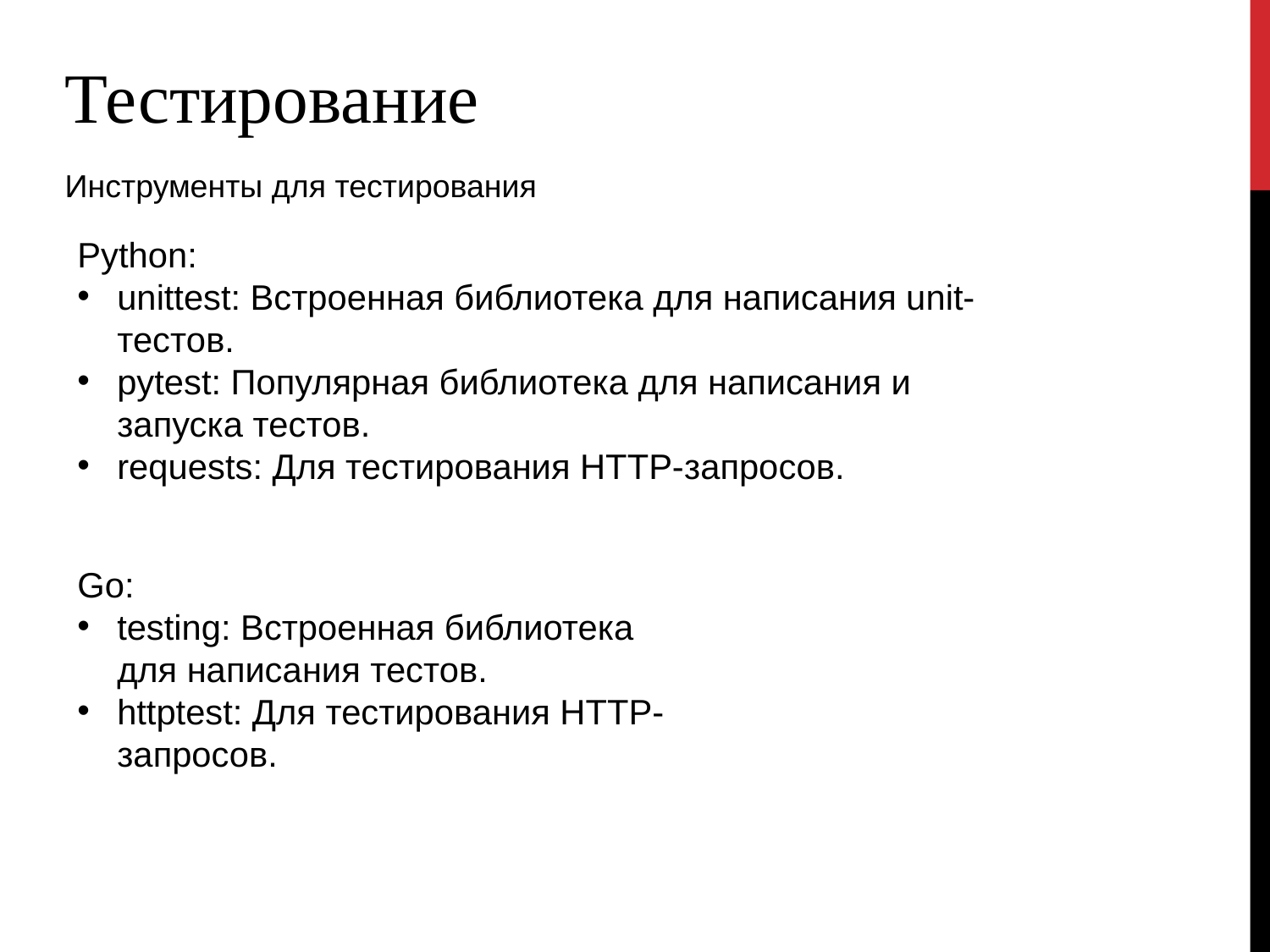

Тестирование
Инструменты для тестирования
Python:
unittest: Встроенная библиотека для написания unit-тестов.
pytest: Популярная библиотека для написания и запуска тестов.
requests: Для тестирования HTTP-запросов.
Go:
testing: Встроенная библиотека для написания тестов.
httptest: Для тестирования HTTP-запросов.